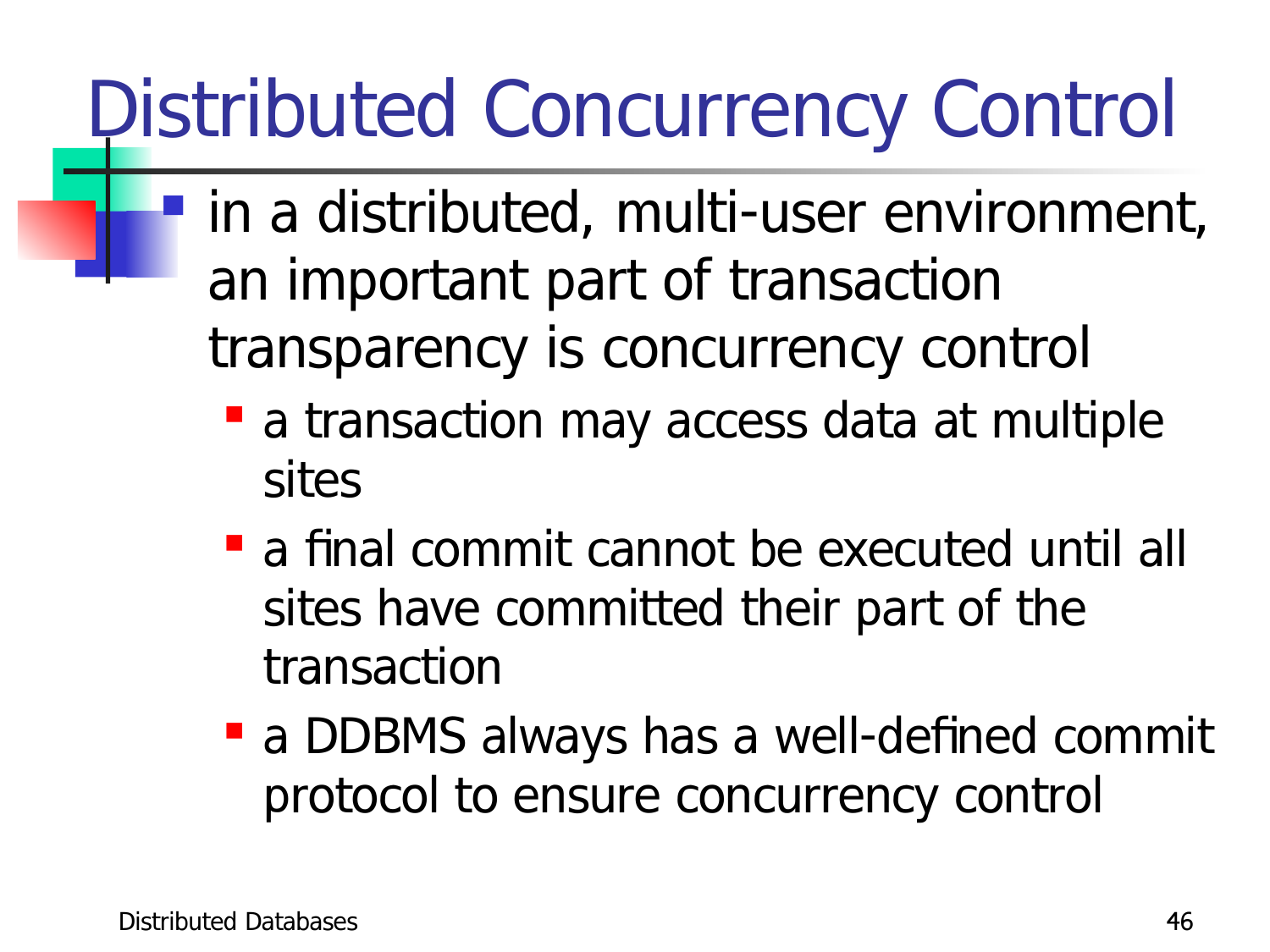

# Distributed Concurrency Control
in a distributed, multi-user environment, an important part of transaction transparency is concurrency control
a transaction may access data at multiple sites
a final commit cannot be executed until all sites have committed their part of the transaction
a DDBMS always has a well-defined commit protocol to ensure concurrency control
Distributed Databases
46